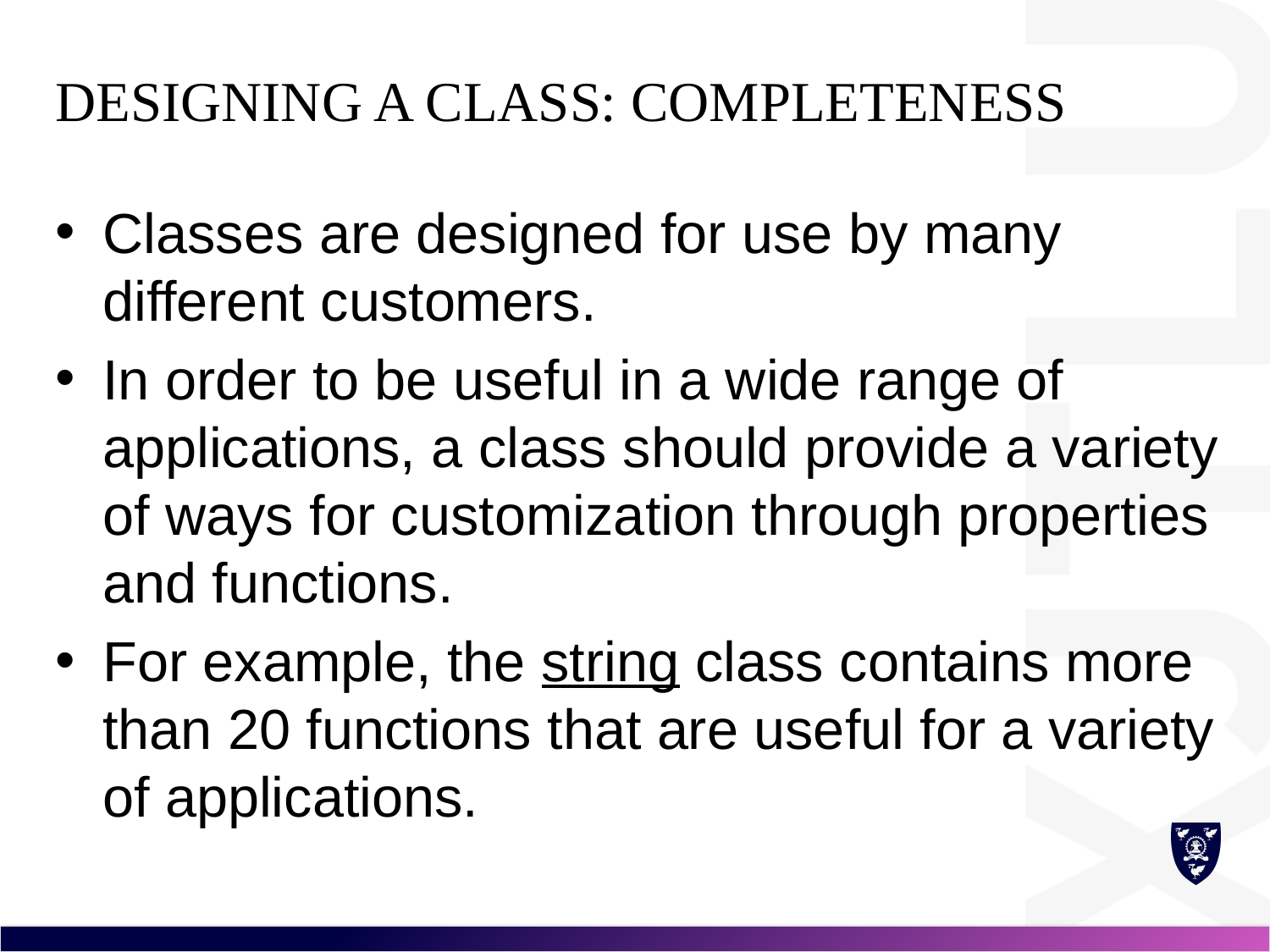

# Designing a Class: Completeness
Classes are designed for use by many different customers.
In order to be useful in a wide range of applications, a class should provide a variety of ways for customization through properties and functions.
For example, the string class contains more than 20 functions that are useful for a variety of applications.
51